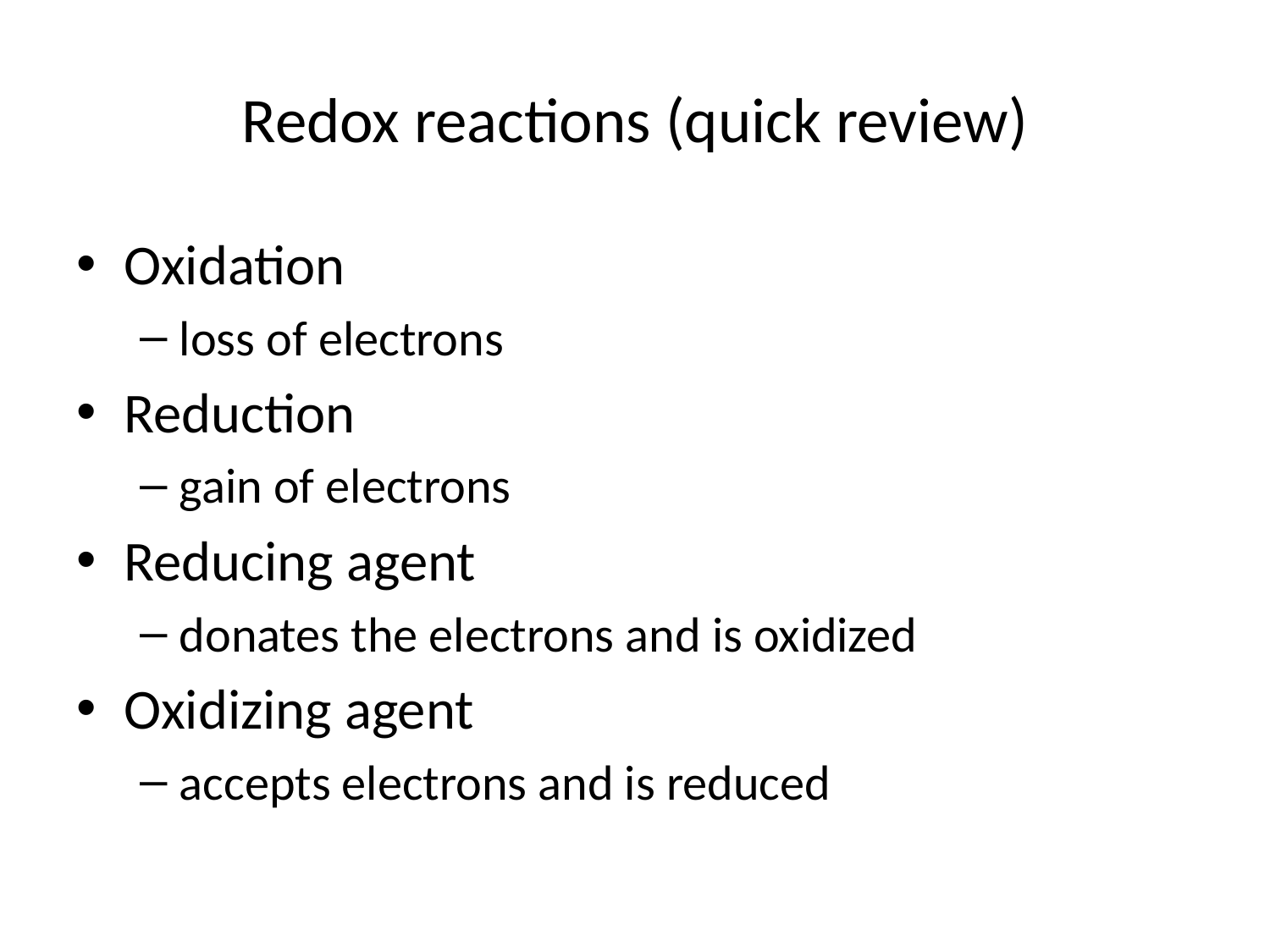

# Redox reactions (quick review)
Oxidation
loss of electrons
Reduction
gain of electrons
Reducing agent
donates the electrons and is oxidized
Oxidizing agent
accepts electrons and is reduced